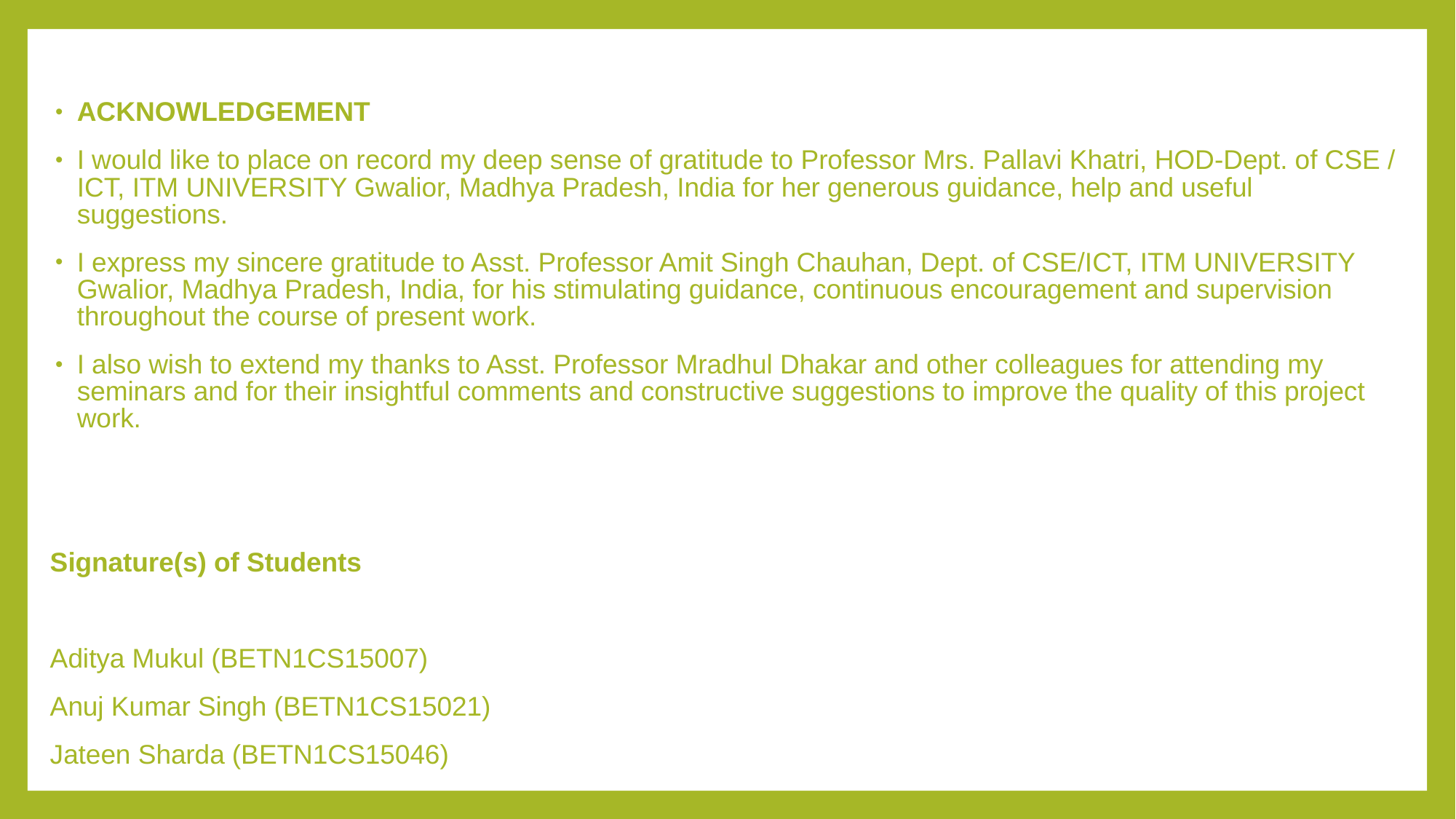

ACKNOWLEDGEMENT
I would like to place on record my deep sense of gratitude to Professor Mrs. Pallavi Khatri, HOD-Dept. of CSE / ICT, ITM UNIVERSITY Gwalior, Madhya Pradesh, India for her generous guidance, help and useful suggestions.
I express my sincere gratitude to Asst. Professor Amit Singh Chauhan, Dept. of CSE/ICT, ITM UNIVERSITY Gwalior, Madhya Pradesh, India, for his stimulating guidance, continuous encouragement and supervision throughout the course of present work.
I also wish to extend my thanks to Asst. Professor Mradhul Dhakar and other colleagues for attending my seminars and for their insightful comments and constructive suggestions to improve the quality of this project work.

Signature(s) of Students

Aditya Mukul (BETN1CS15007)
Anuj Kumar Singh (BETN1CS15021)
Jateen Sharda (BETN1CS15046)